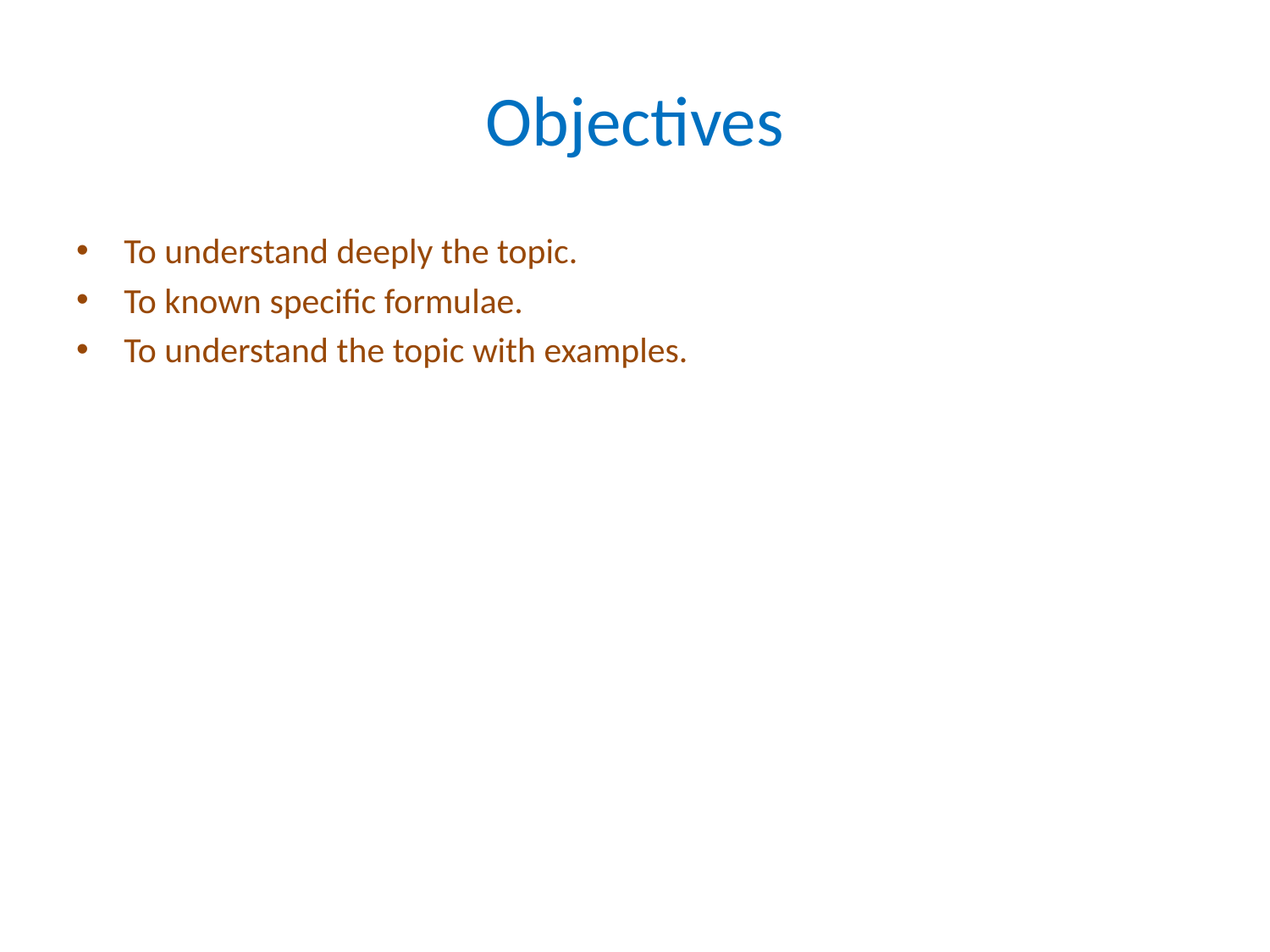

# Objectives
To understand deeply the topic.
To known specific formulae.
To understand the topic with examples.